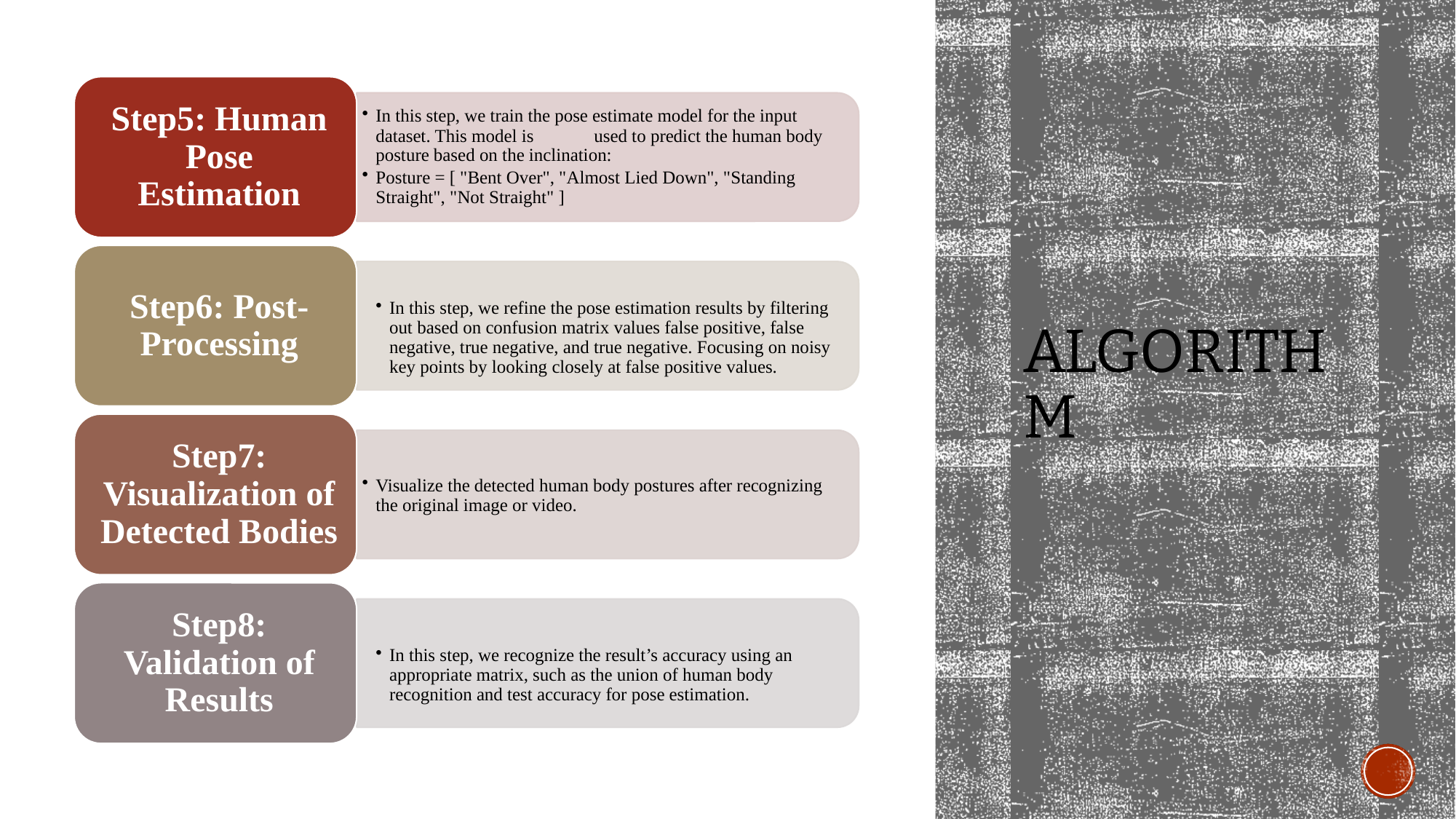

In this step, we train the pose estimate model for the input dataset. This model is 	used to predict the human body posture based on the inclination:
Posture = [ "Bent Over", "Almost Lied Down", "Standing Straight", "Not Straight" ]
Step5: Human Pose Estimation

In this step, we refine the pose estimation results by filtering out based on confusion matrix values false positive, false negative, true negative, and true negative. Focusing on noisy key points by looking closely at false positive values.
Step6: Post-Processing

Visualize the detected human body postures after recognizing the original image or video.

Step7: Visualization of Detected Bodies

In this step, we recognize the result’s accuracy using an appropriate matrix, such as the union of human body recognition and test accuracy for pose estimation.
Step8: Validation of Results
# Algorithm